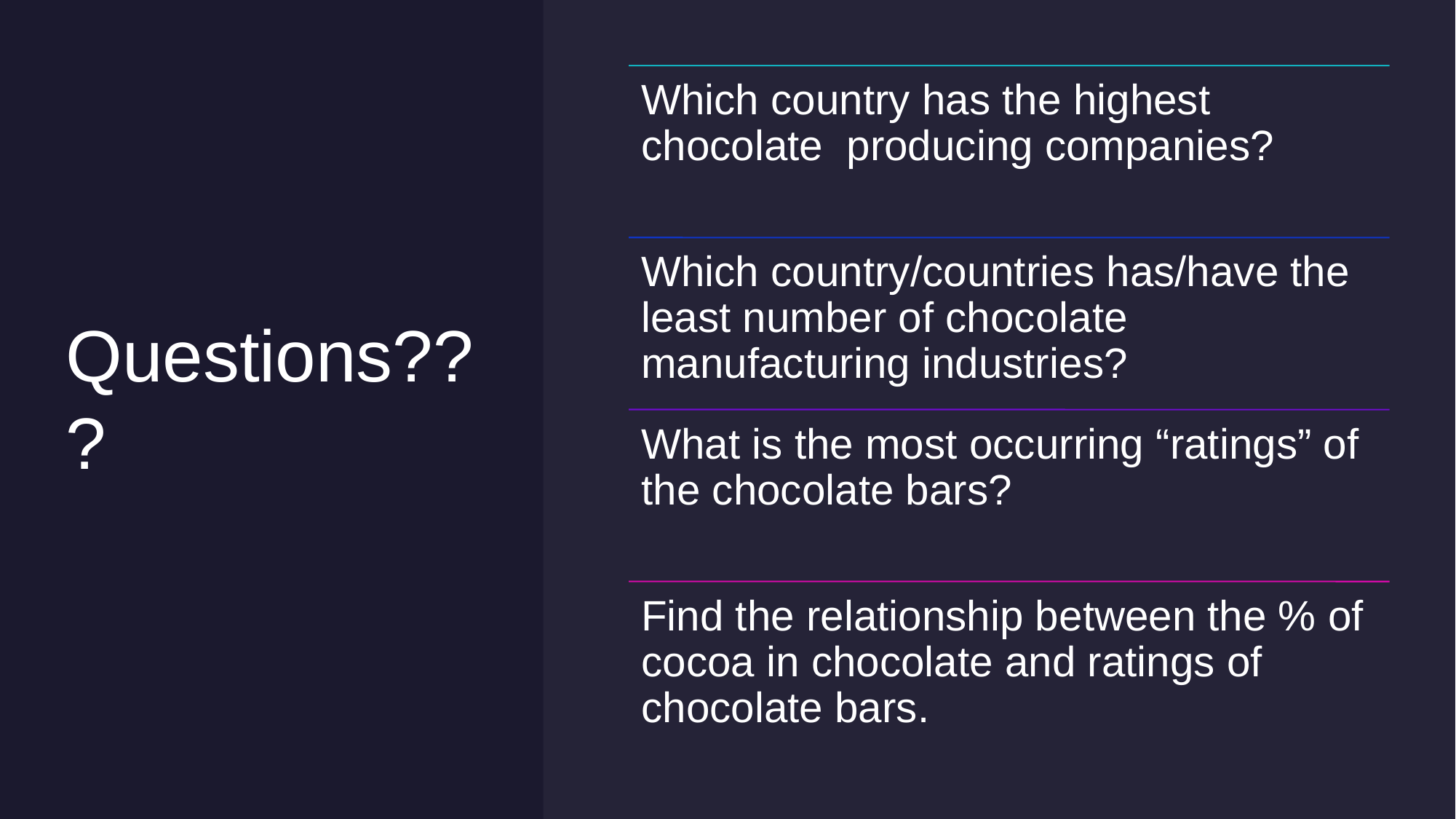

# Questions???
Which country has the highest chocolate  producing companies?
Which country/countries has/have the least number of chocolate manufacturing industries?
What is the most occurring “ratings” of the chocolate bars?
Find the relationship between the % of cocoa in chocolate and ratings of chocolate bars.